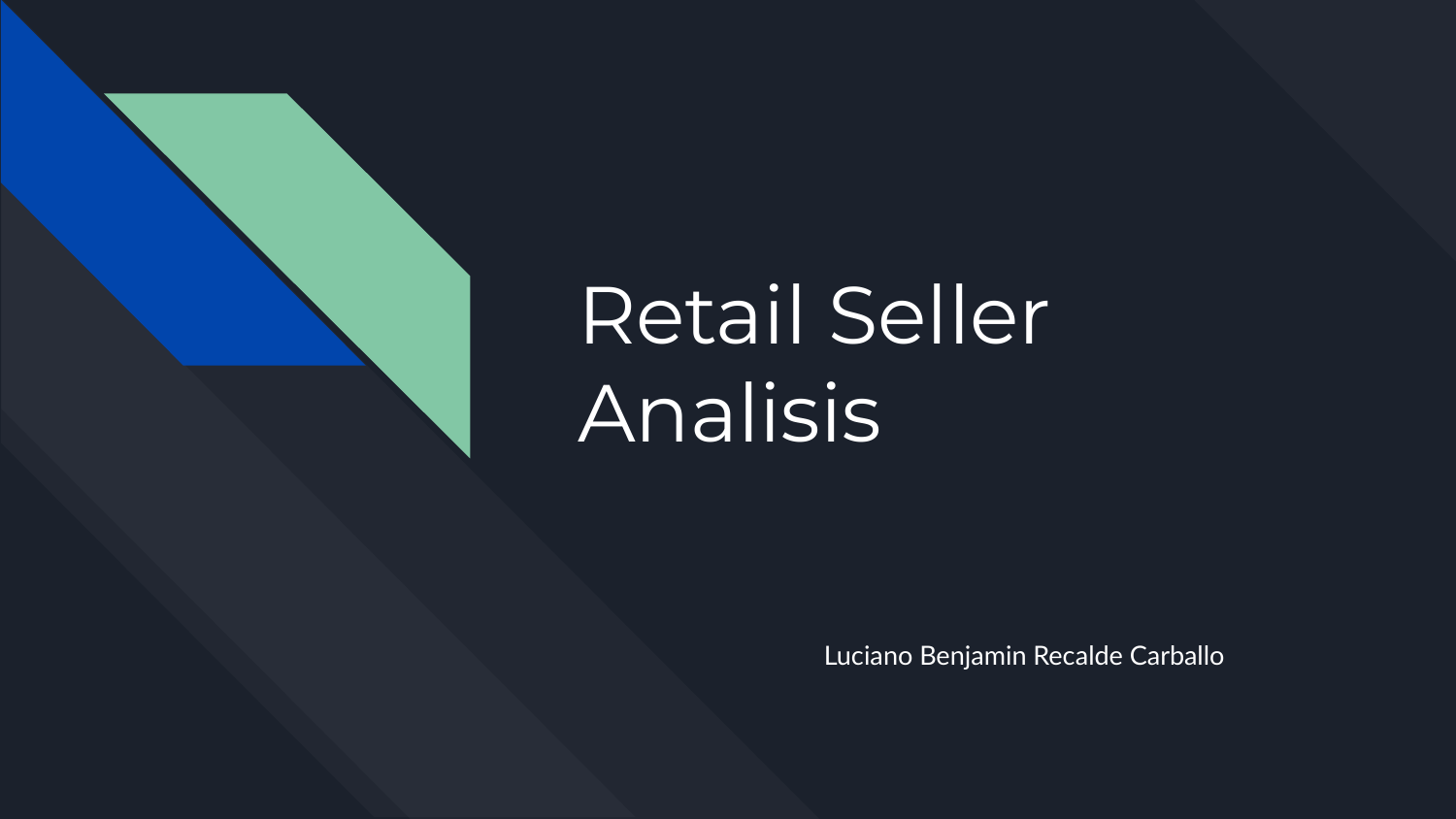

# Retail Seller Analisis
Luciano Benjamin Recalde Carballo